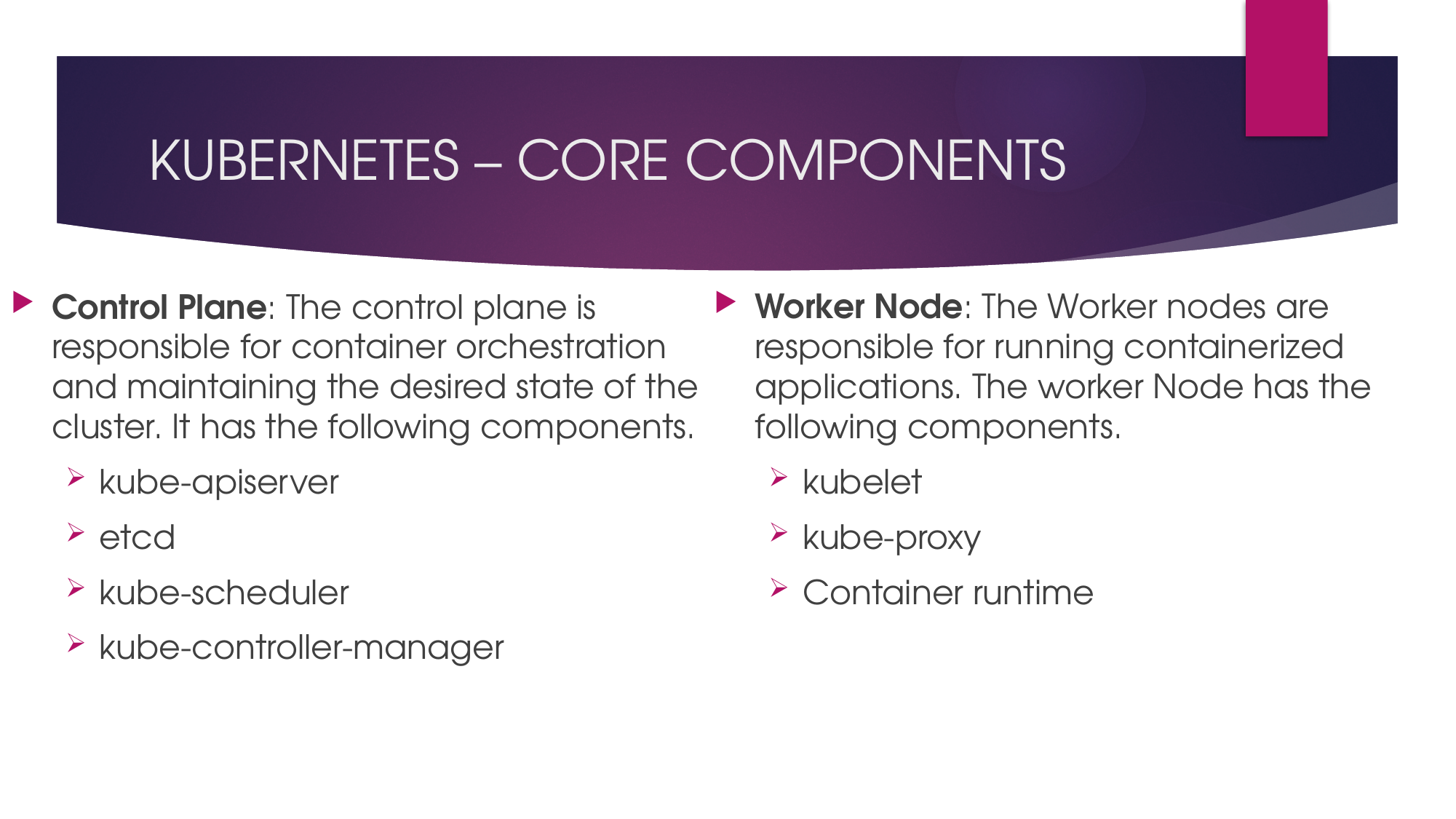

# KUBERNETES – CORE COMPONENTS
Control Plane: The control plane is responsible for container orchestration and maintaining the desired state of the cluster. It has the following components.
kube-apiserver
etcd
kube-scheduler
kube-controller-manager
Worker Node: The Worker nodes are responsible for running containerized applications. The worker Node has the following components.
kubelet
kube-proxy
Container runtime